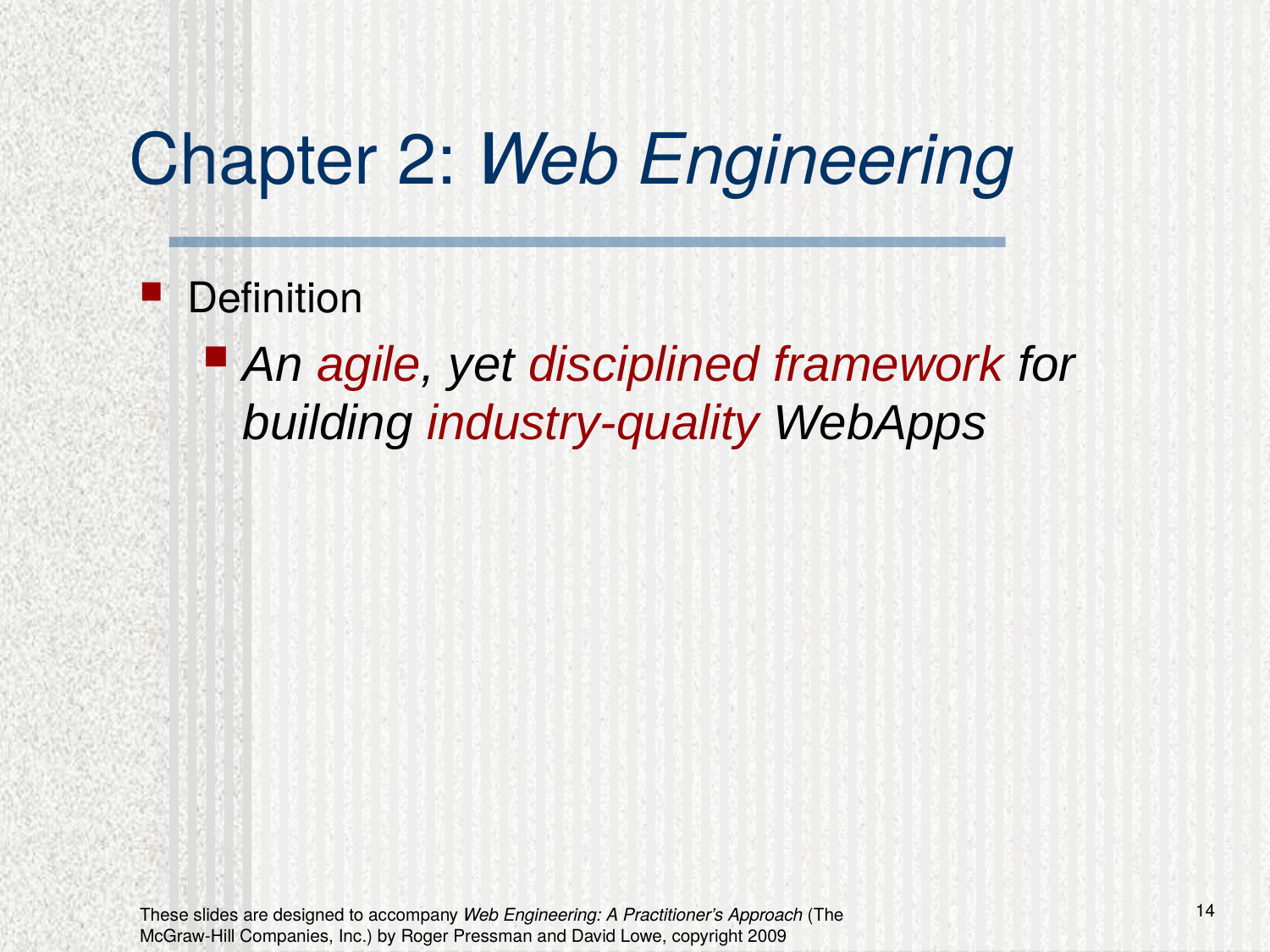

# Chapter 2: Web Engineering
Definition
An agile, yet disciplined framework for building industry-quality WebApps

14
These slides are designed to accompany Web Engineering: A Practitioner’s Approach (The McGraw-Hill Companies, Inc.) by Roger Pressman and David Lowe, copyright 2009